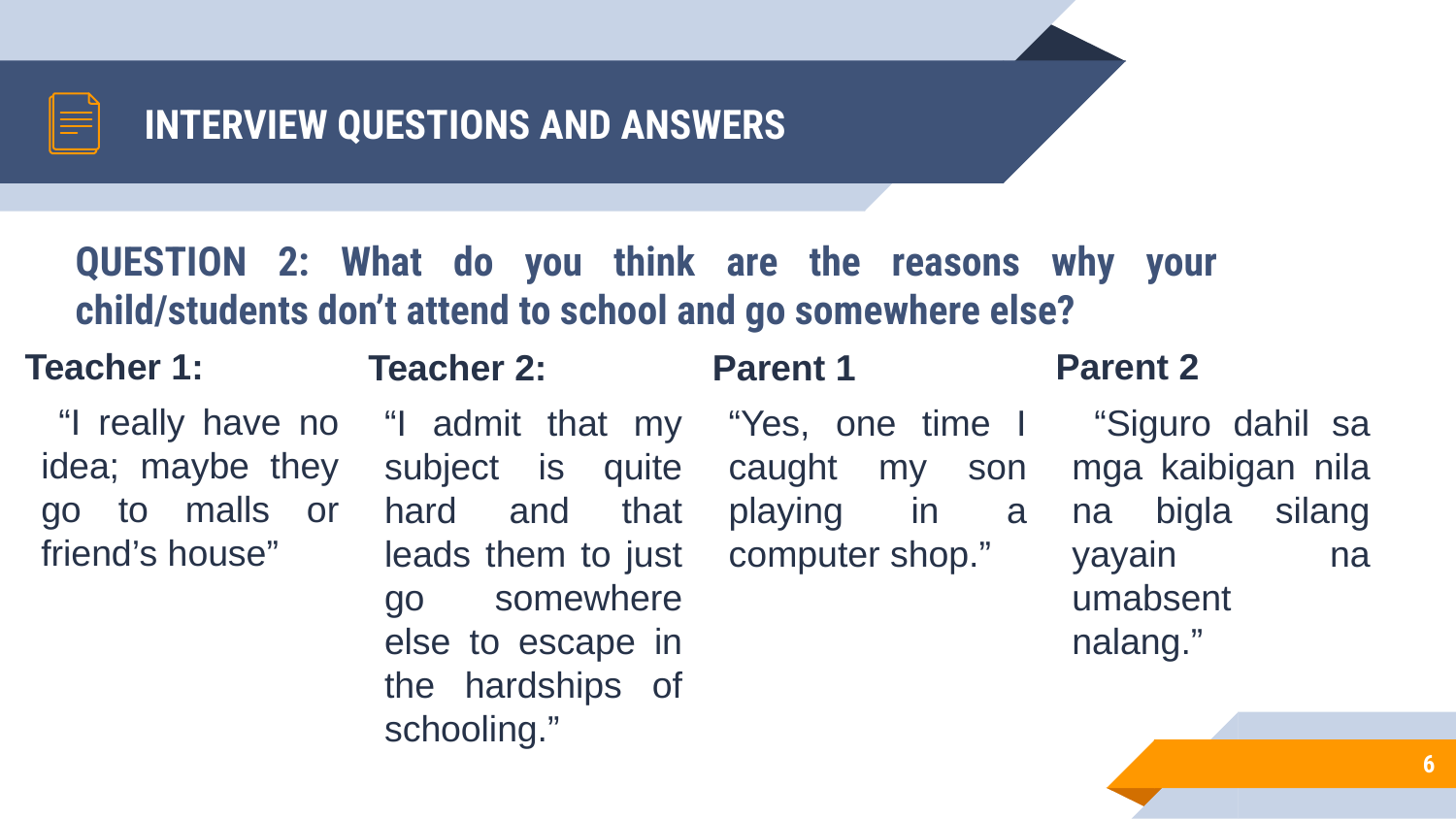

# INTERVIEW QUESTIONS AND ANSWERS

QUESTION 2: What do you think are the reasons why your child/students don’t attend to school and go somewhere else?

Teacher 1:
 “I really have no idea; maybe they go to malls or friend’s house”
Parent 2
 “Siguro dahil sa mga kaibigan nila na bigla silang yayain na umabsent nalang.”
Teacher 2:
“I admit that my subject is quite hard and that leads them to just go somewhere else to escape in the hardships of schooling.”
Parent 1
“Yes, one time I caught my son playing in a computer shop.”
6